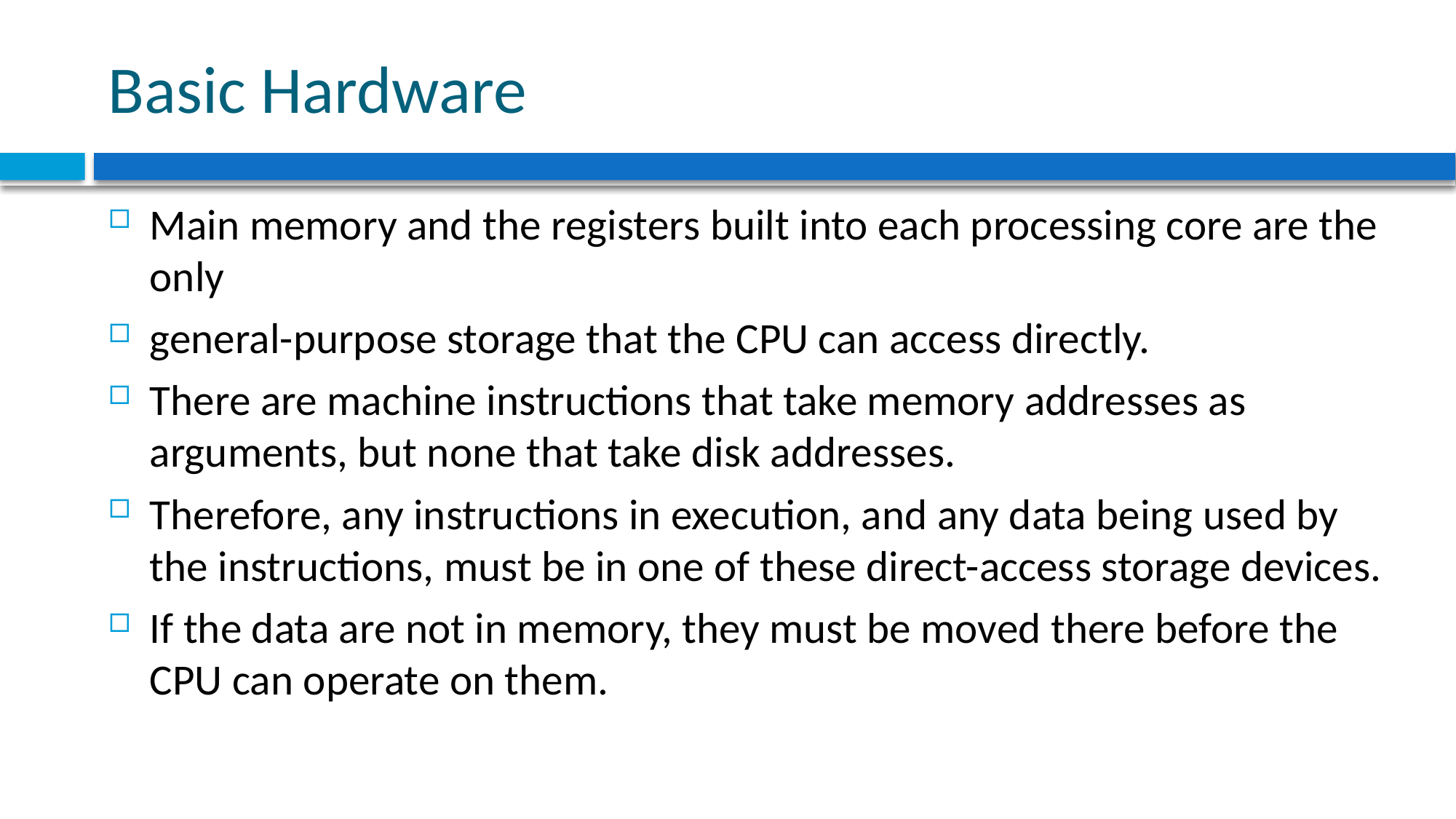

# Basic Hardware
5
Main memory and the registers built into each processing core are the only
general-purpose storage that the CPU can access directly.
There are machine instructions that take memory addresses as arguments, but none that take disk addresses.
Therefore, any instructions in execution, and any data being used by the instructions, must be in one of these direct-access storage devices.
If the data are not in memory, they must be moved there before the CPU can operate on them.